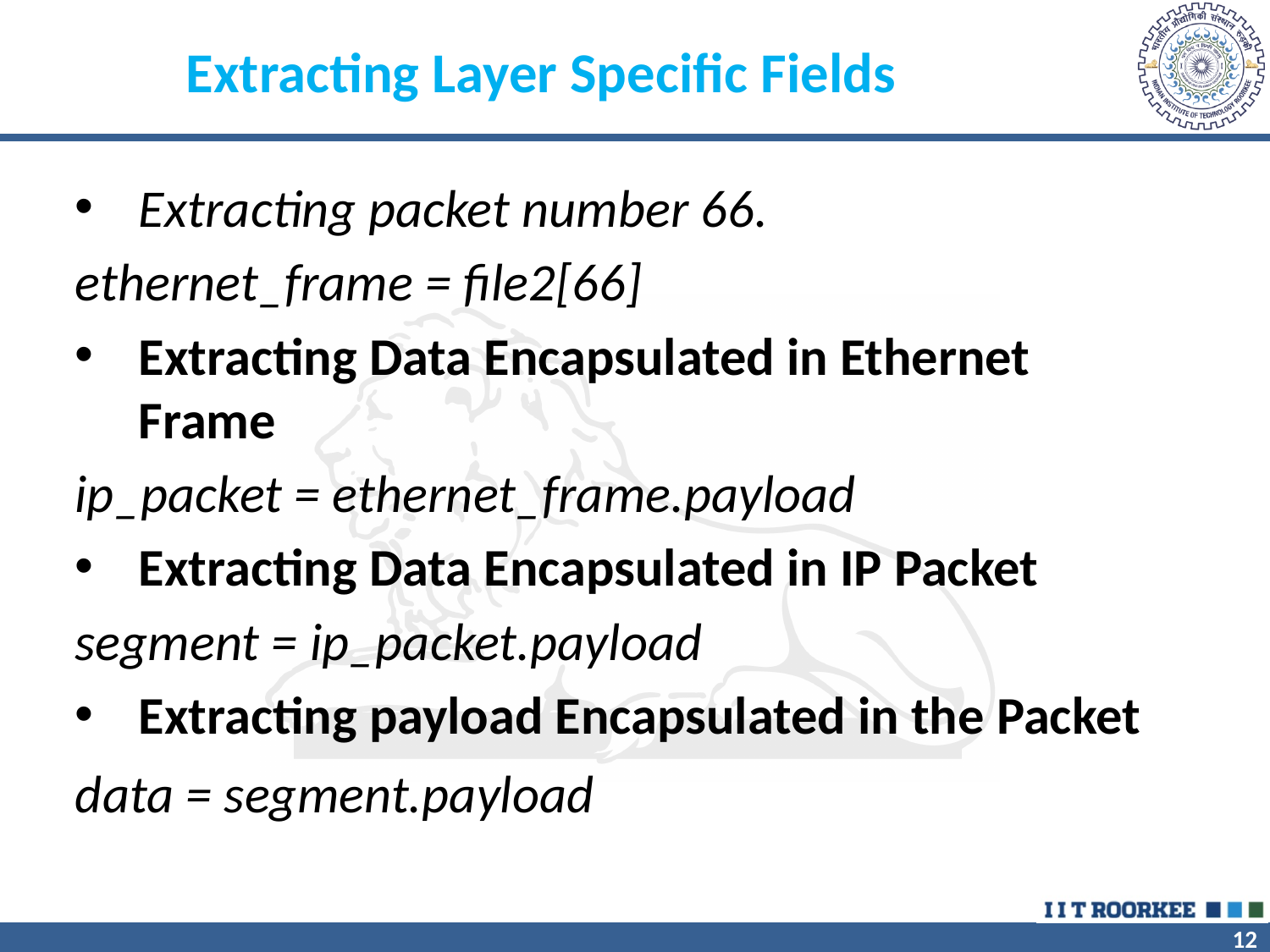

Extracting Layer Specific Fields
Extracting packet number 66.
ethernet_frame = file2[66]
Extracting Data Encapsulated in Ethernet Frame
ip_packet = ethernet_frame.payload
Extracting Data Encapsulated in IP Packet
segment = ip_packet.payload
Extracting payload Encapsulated in the Packet
data = segment.payload